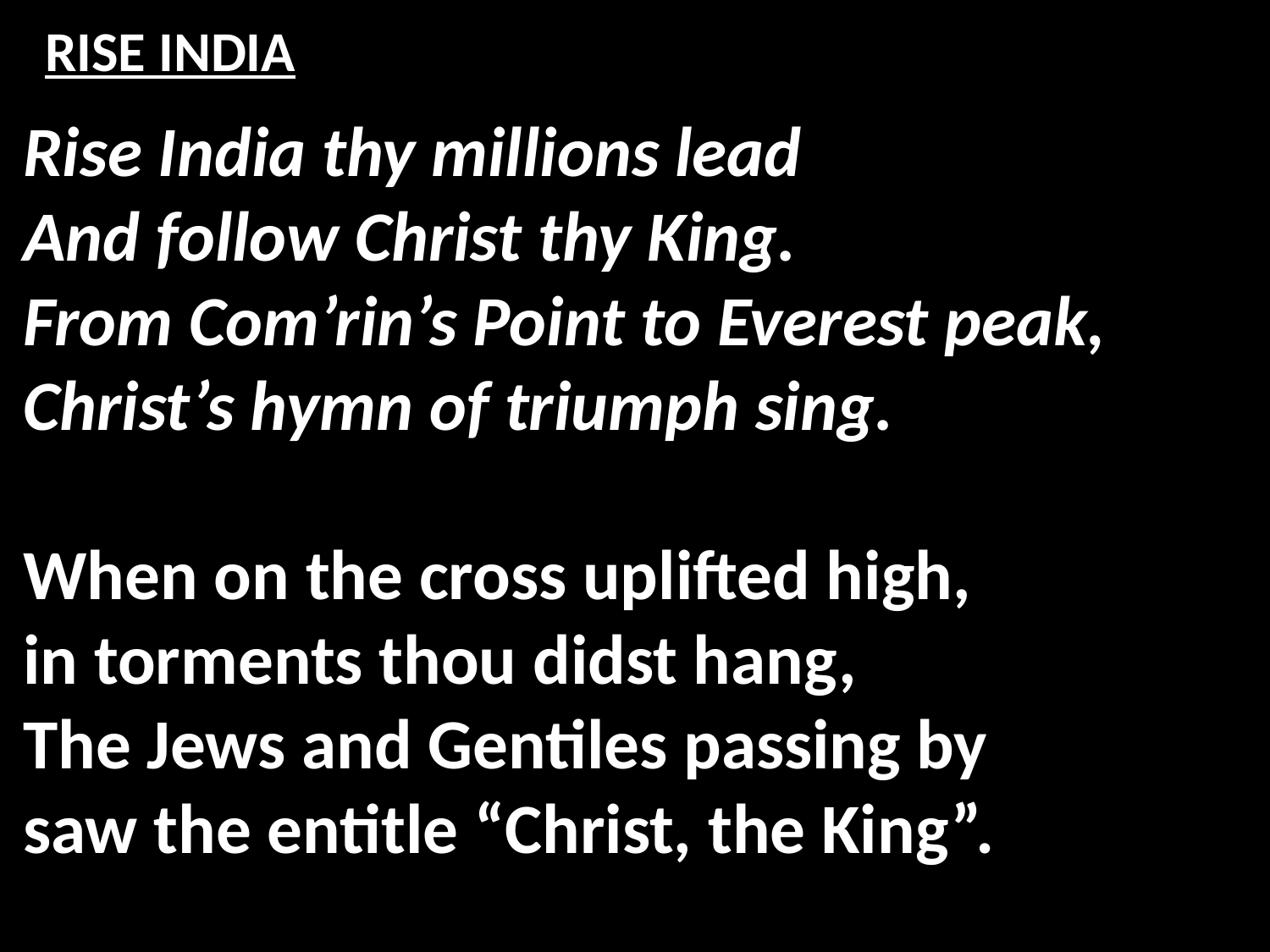

# RISE INDIA
Rise India thy millions lead
And follow Christ thy King.
From Com’rin’s Point to Everest peak,
Christ’s hymn of triumph sing.

When on the cross uplifted high,
in torments thou didst hang,
The Jews and Gentiles passing by
saw the entitle “Christ, the King”.